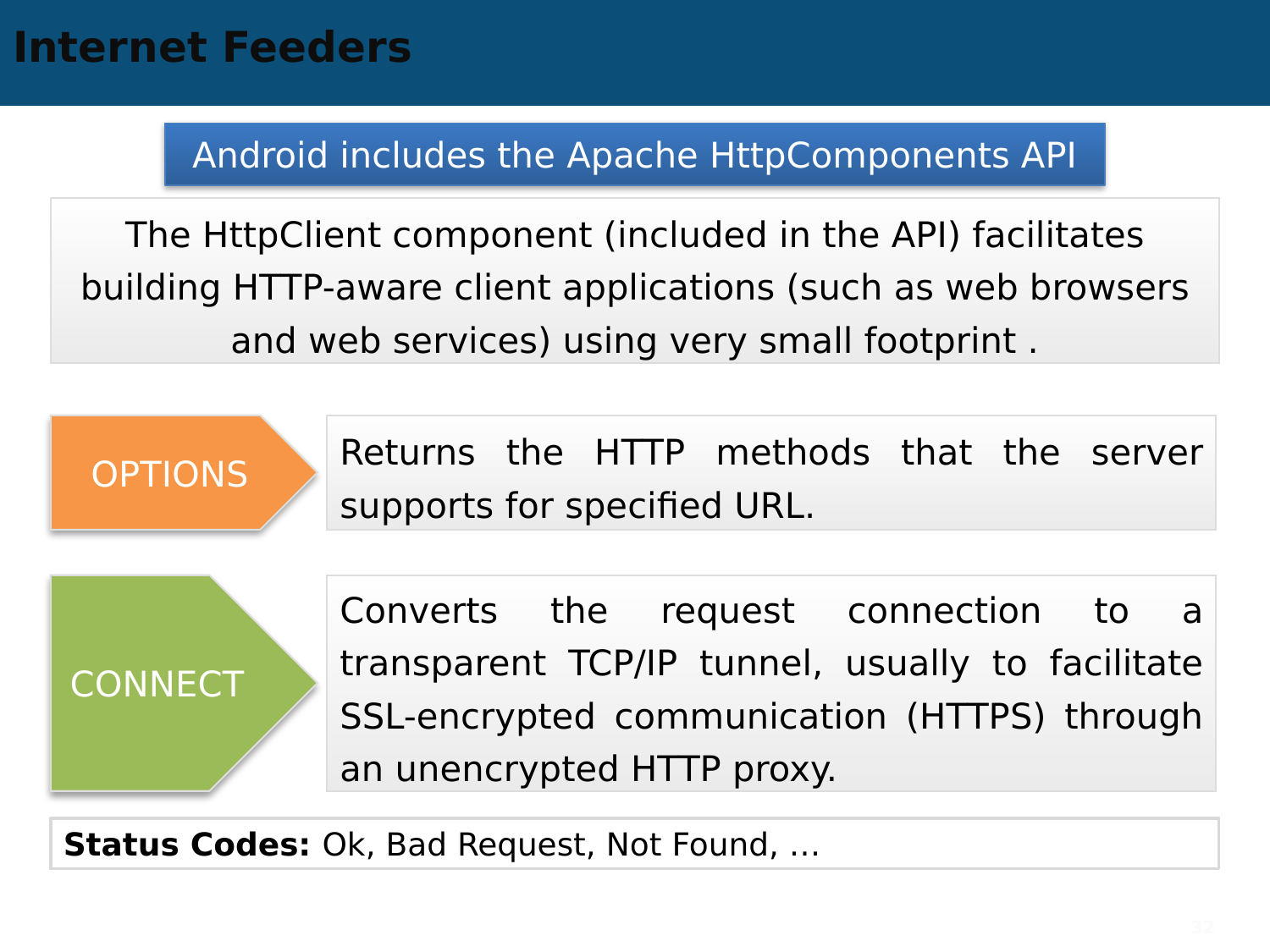

# Internet Feeders
Android includes the Apache HttpComponents API
The HttpClient component (included in the API) facilitates building HTTP-aware client applications (such as web browsers and web services) using very small footprint .
OPTIONS
Returns the HTTP methods that the server supports for specified URL.
CONNECT
Converts the request connection to a transparent TCP/IP tunnel, usually to facilitate SSL-encrypted communication (HTTPS) through an unencrypted HTTP proxy.
Status Codes: Ok, Bad Request, Not Found, …